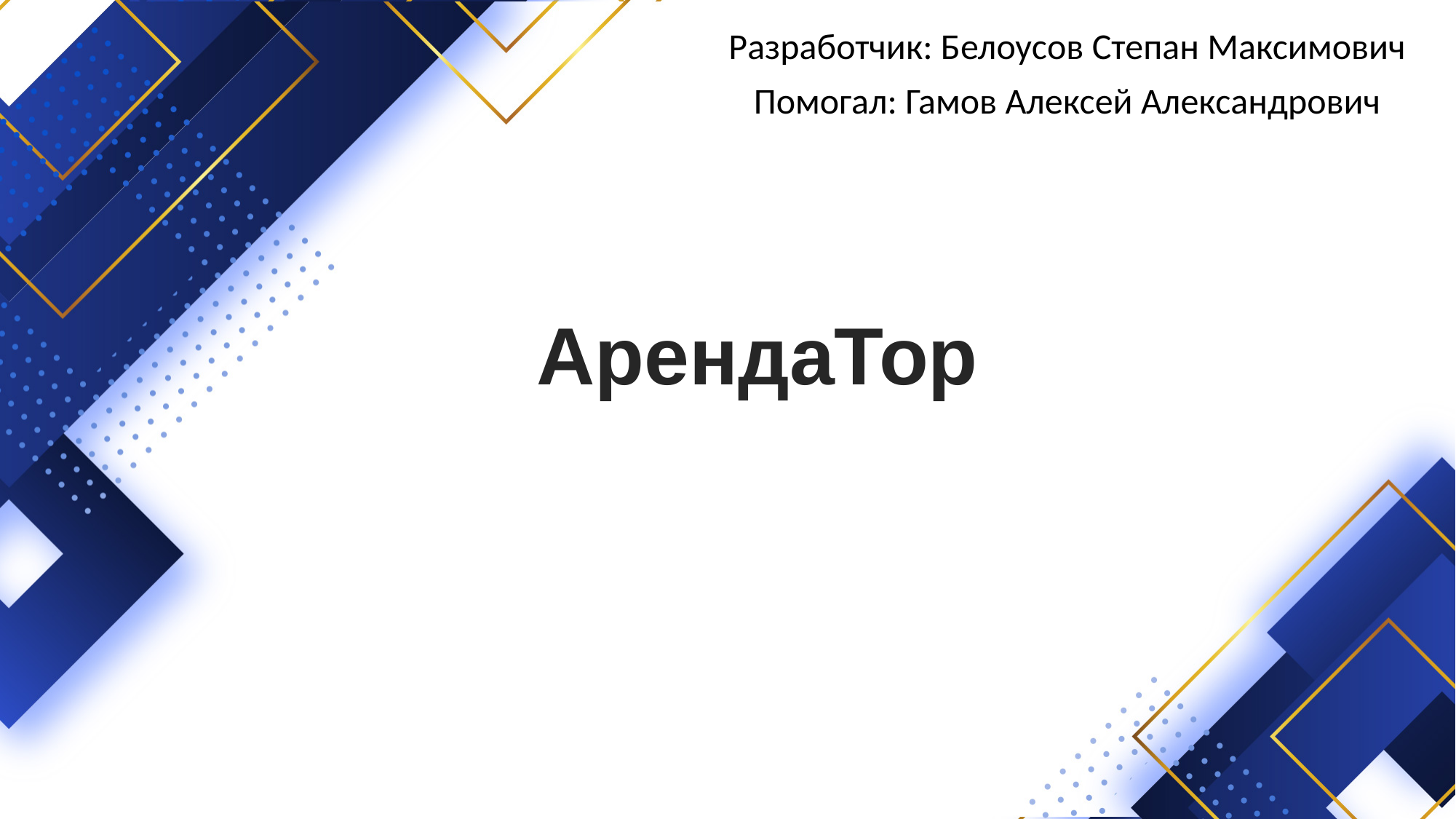

Разработчик: Белоусов Степан Максимович
Помогал: Гамов Алексей Александрович

# АрендаТор